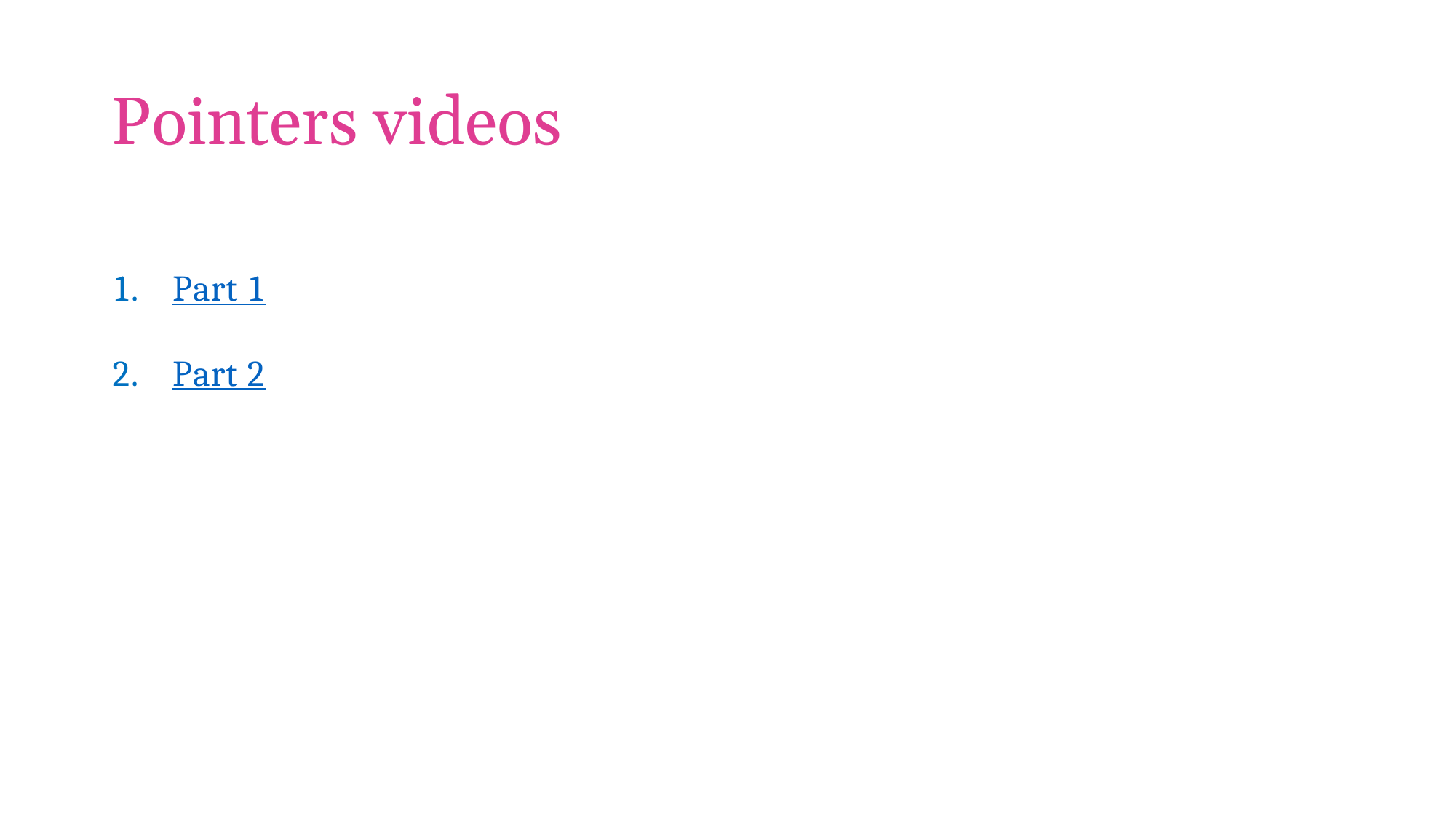

# Pointers videos
Part 1
Part 2